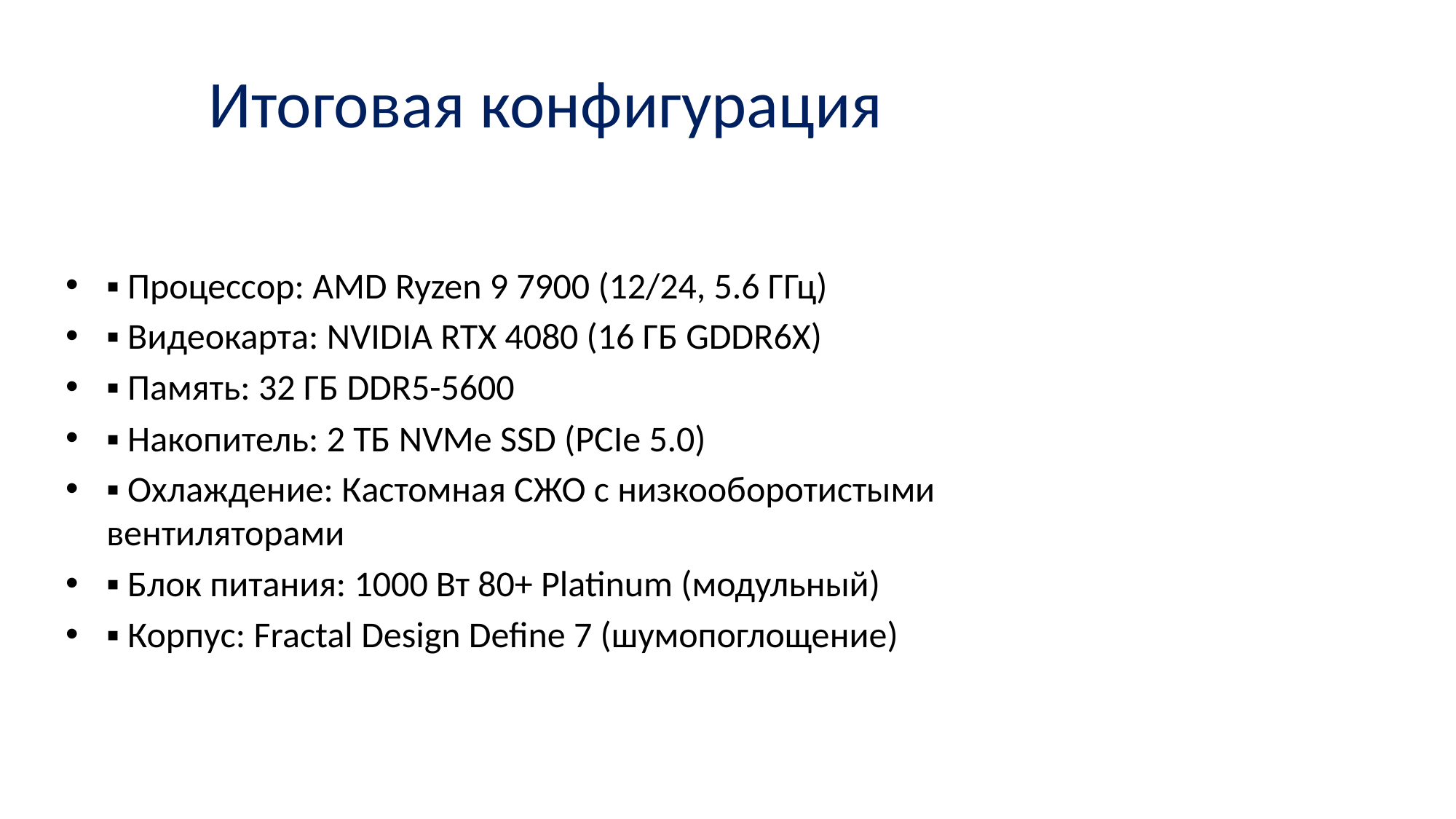

# Итоговая конфигурация

▪ Процессор: AMD Ryzen 9 7900 (12/24, 5.6 ГГц)
▪ Видеокарта: NVIDIA RTX 4080 (16 ГБ GDDR6X)
▪ Память: 32 ГБ DDR5-5600
▪ Накопитель: 2 ТБ NVMe SSD (PCIe 5.0)
▪ Охлаждение: Кастомная СЖО с низкооборотистыми вентиляторами
▪ Блок питания: 1000 Вт 80+ Platinum (модульный)
▪ Корпус: Fractal Design Define 7 (шумопоглощение)